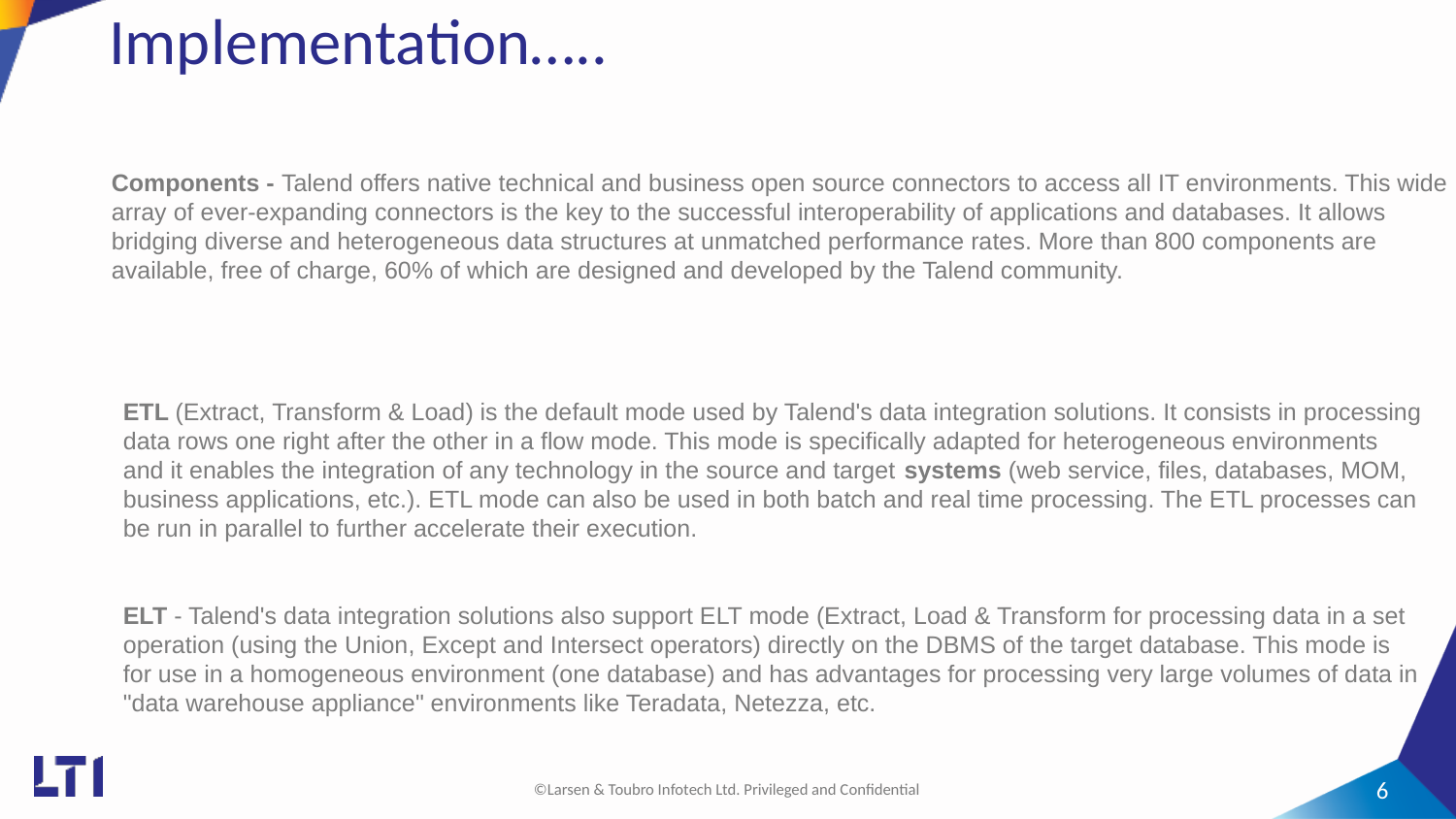

# Implementation…..
Components - Talend offers native technical and business open source connectors to access all IT environments. This wide array of ever-expanding connectors is the key to the successful interoperability of applications and databases. It allows bridging diverse and heterogeneous data structures at unmatched performance rates. More than 800 components are available, free of charge, 60% of which are designed and developed by the Talend community.
ETL (Extract, Transform & Load) is the default mode used by Talend's data integration solutions. It consists in processing data rows one right after the other in a flow mode. This mode is specifically adapted for heterogeneous environments and it enables the integration of any technology in the source and target systems (web service, files, databases, MOM, business applications, etc.). ETL mode can also be used in both batch and real time processing. The ETL processes can be run in parallel to further accelerate their execution.

ELT - Talend's data integration solutions also support ELT mode (Extract, Load & Transform for processing data in a set operation (using the Union, Except and Intersect operators) directly on the DBMS of the target database. This mode is for use in a homogeneous environment (one database) and has advantages for processing very large volumes of data in "data warehouse appliance" environments like Teradata, Netezza, etc.